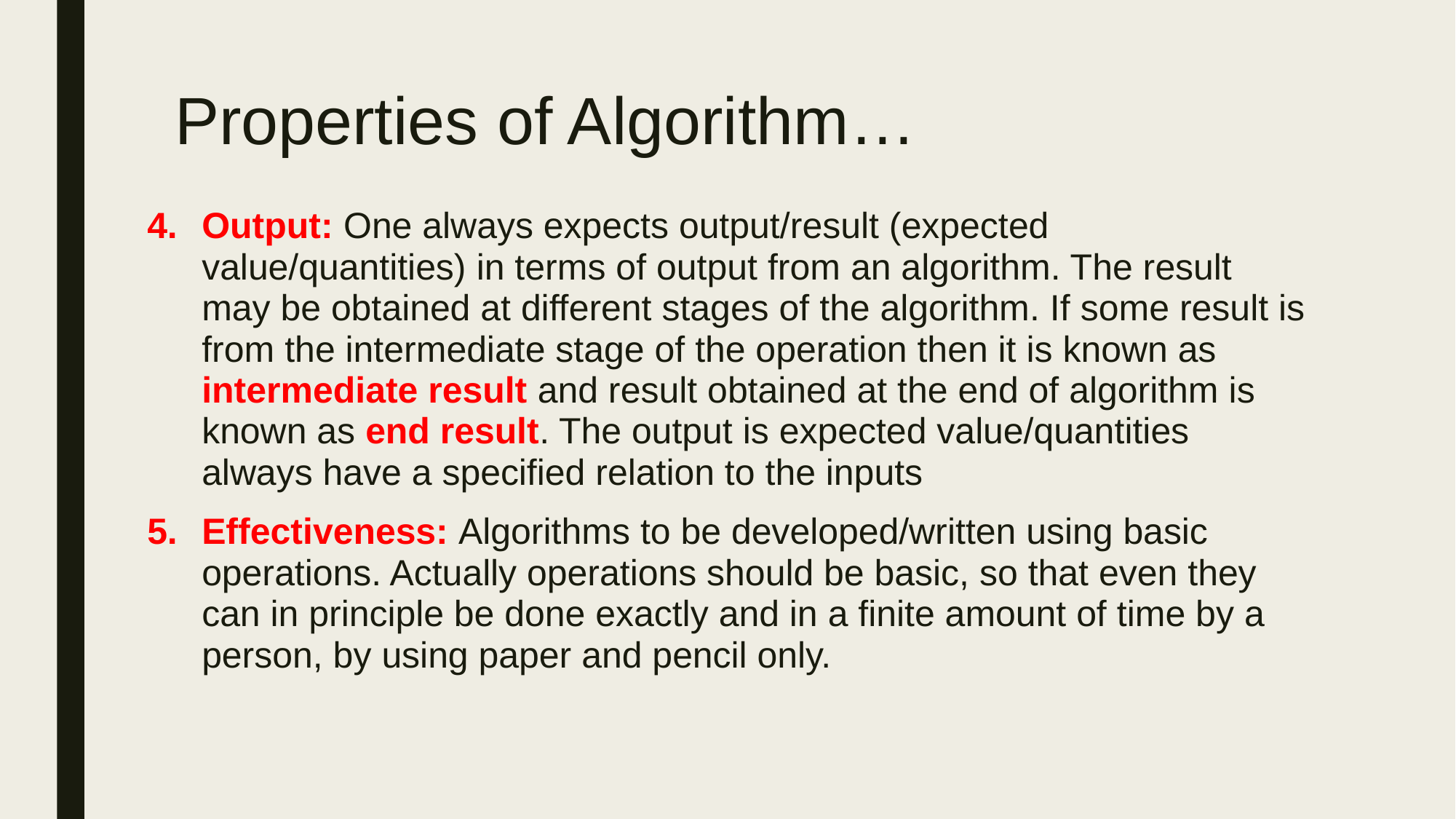

# Properties of Algorithm…
Output: One always expects output/result (expected value/quantities) in terms of output from an algorithm. The result may be obtained at different stages of the algorithm. If some result is from the intermediate stage of the operation then it is known as intermediate result and result obtained at the end of algorithm is known as end result. The output is expected value/quantities always have a specified relation to the inputs
Effectiveness: Algorithms to be developed/written using basic operations. Actually operations should be basic, so that even they can in principle be done exactly and in a finite amount of time by a person, by using paper and pencil only.